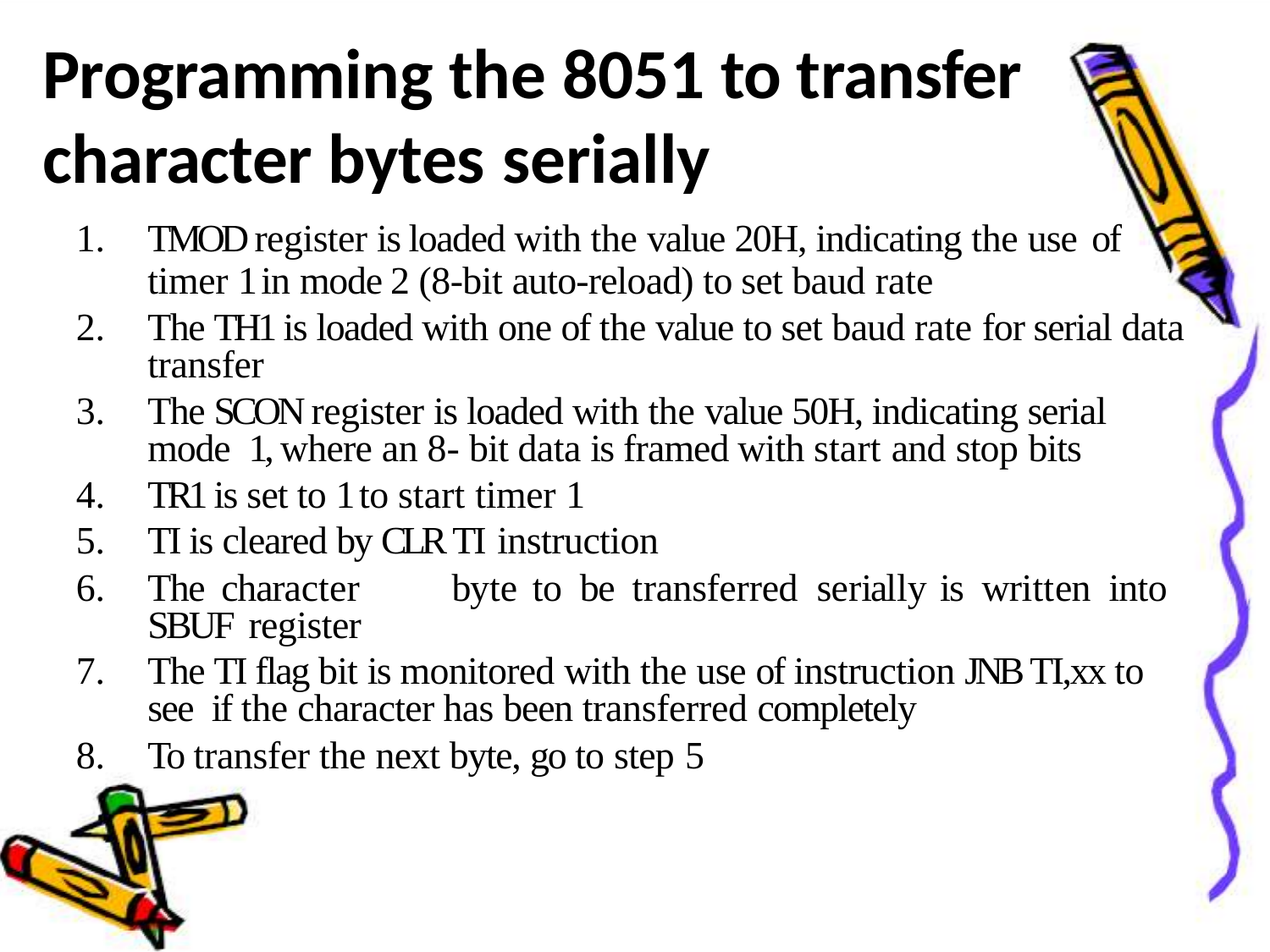

# Programming the 8051 to transfer  character bytes serially
TMOD register is loaded with the value 20H, indicating the use of
timer 1 in mode 2 (8-bit auto-reload) to set baud rate
The TH1 is loaded with one of the value to set baud rate for serial data  transfer
The SCON register is loaded with the value 50H, indicating serial mode  1, where an 8- bit data is framed with start and stop bits
TR1 is set to 1 to start timer 1
TI is cleared by CLR TI instruction
The	character	byte	to	be	transferred	serially	is	written	into	SBUF  register
The TI flag bit is monitored with the use of instruction JNB TI,xx to see  if the character has been transferred completely
To transfer the next byte, go to step 5